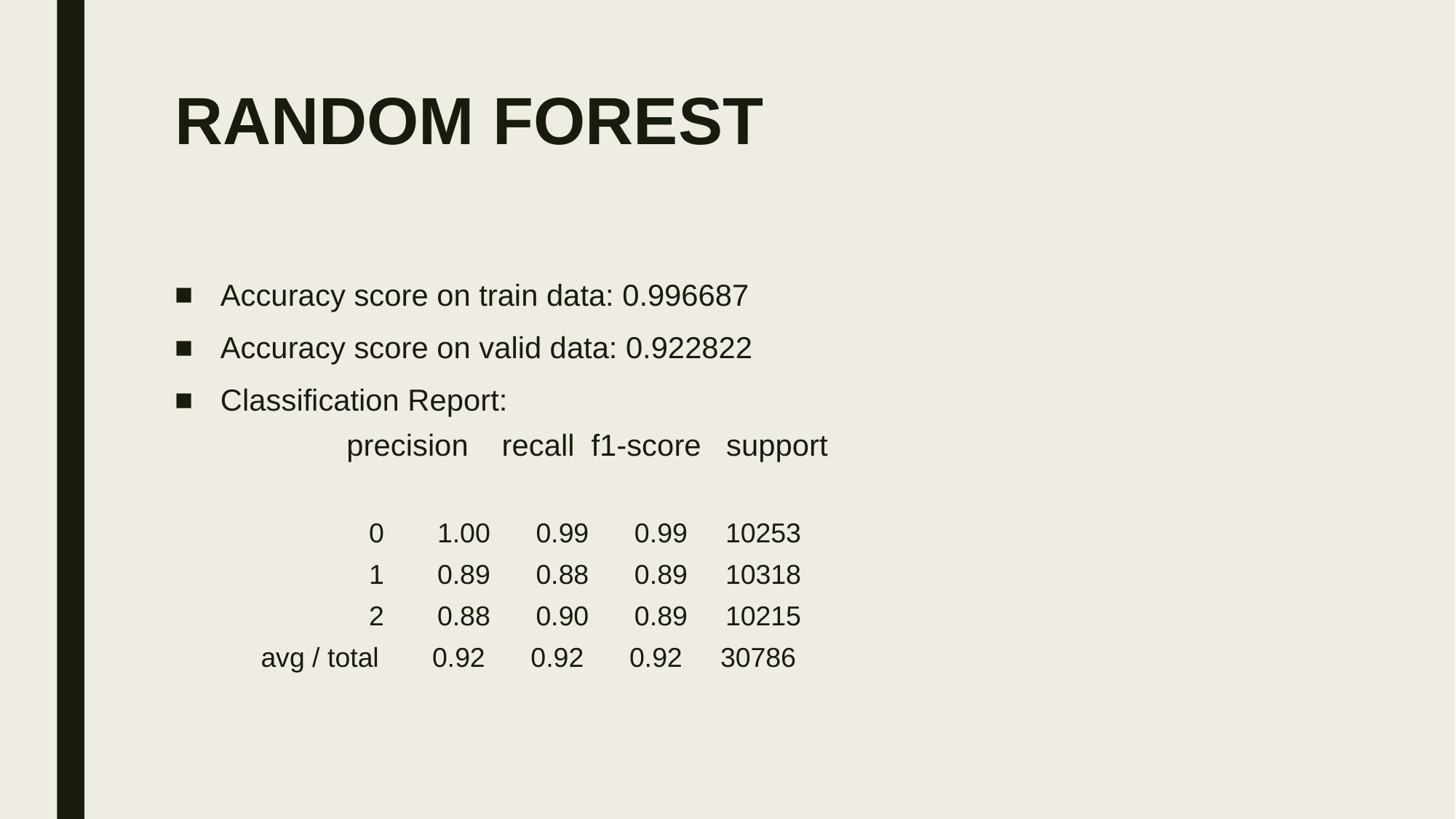

# RANDOM FOREST
Accuracy score on train data: 0.996687
Accuracy score on valid data: 0.922822
Classification Report:
             precision    recall  f1-score   support

          0       1.00      0.99      0.99     10253
          1       0.89      0.88      0.89     10318
          2       0.88      0.90      0.89     10215
   avg / total       0.92      0.92      0.92     30786